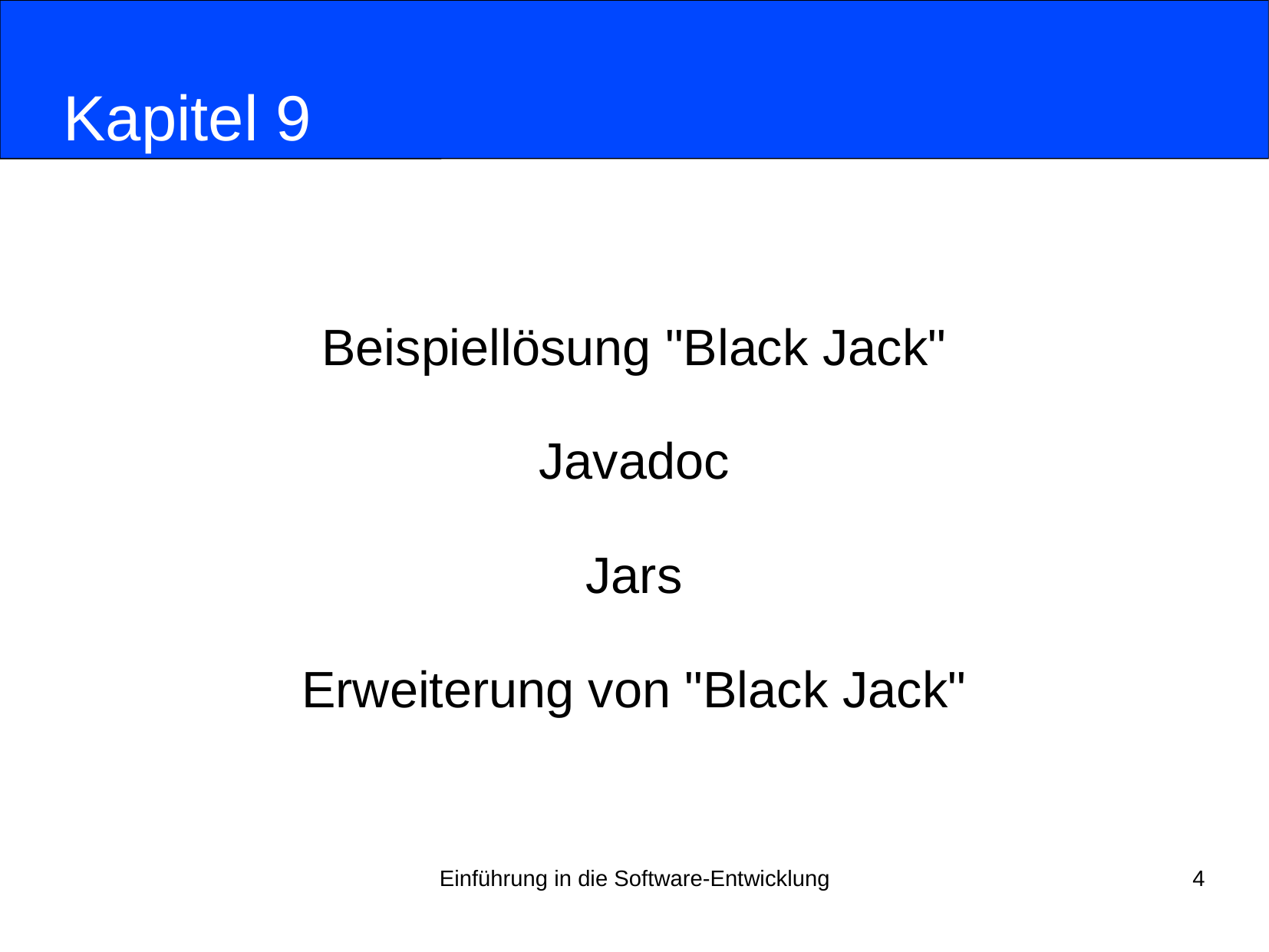

# Kapitel 9
Beispiellösung "Black Jack"

Javadoc

Jars

Erweiterung von "Black Jack"
Einführung in die Software-Entwicklung
4